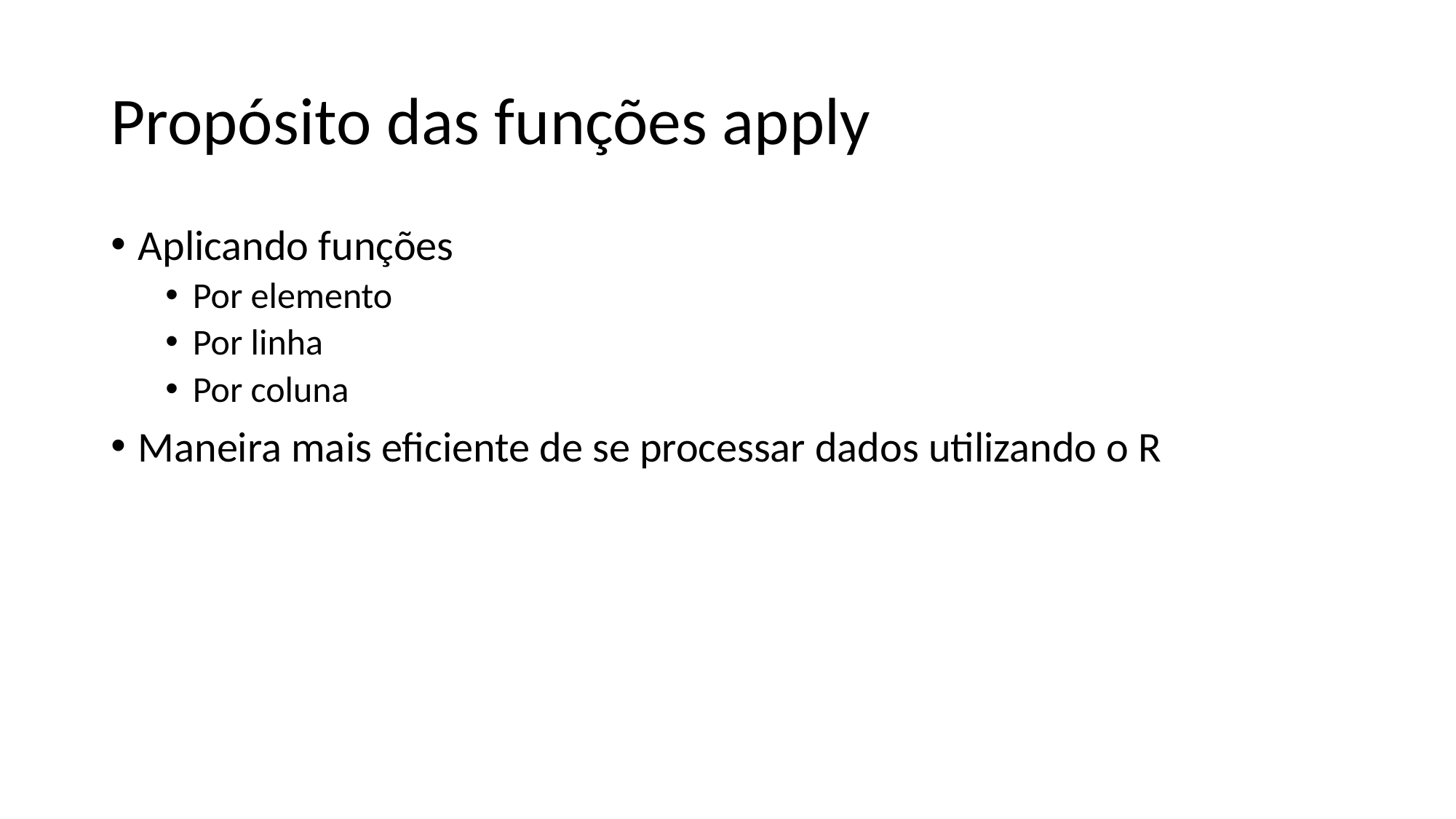

# Propósito das funções apply
Aplicando funções
Por elemento
Por linha
Por coluna
Maneira mais eficiente de se processar dados utilizando o R